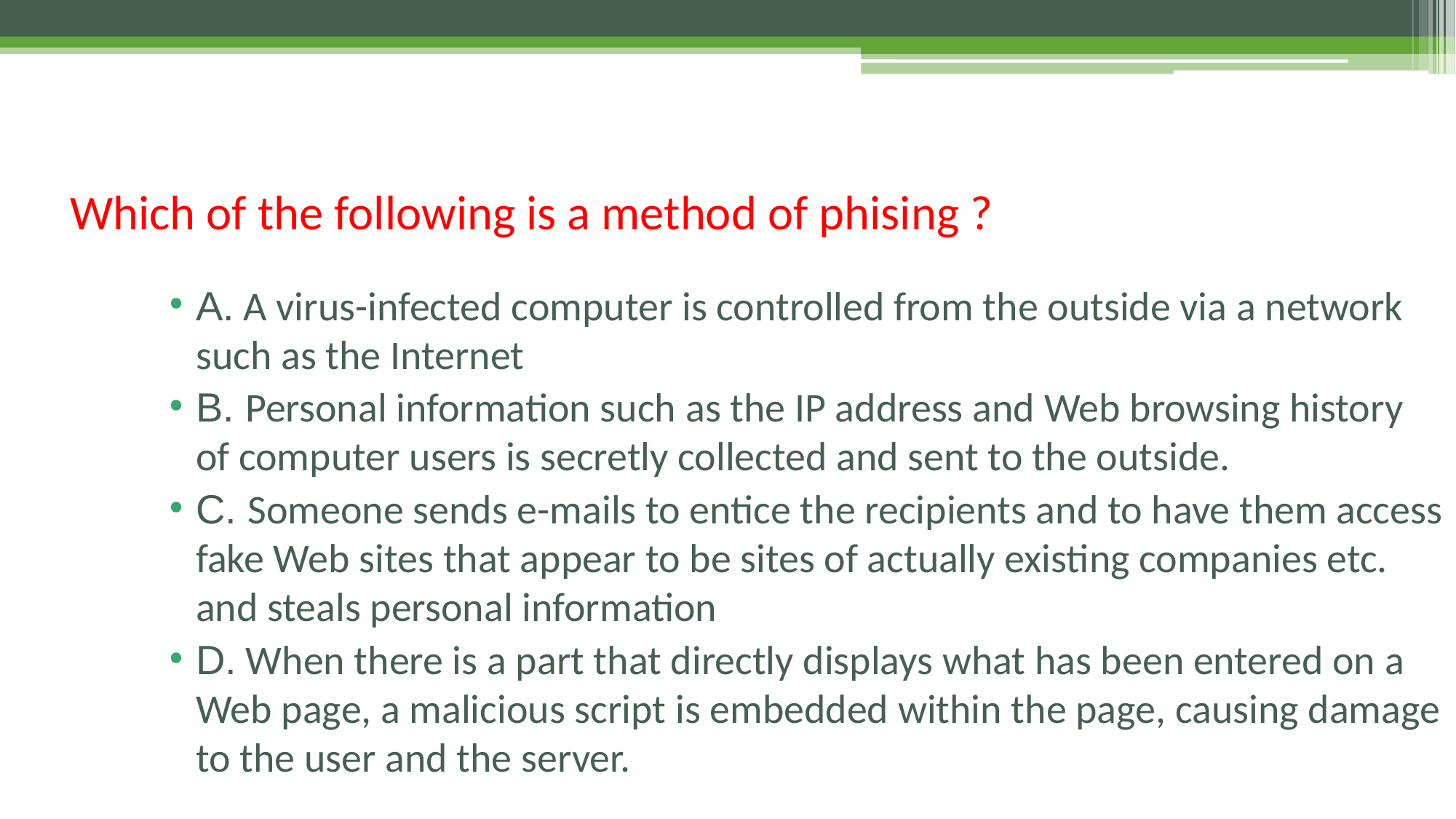

# Which of the following is a method of phising ?
A. A virus-infected computer is controlled from the outside via a network such as the Internet
B. Personal information such as the IP address and Web browsing history of computer users is secretly collected and sent to the outside.
C. Someone sends e-mails to entice the recipients and to have them access fake Web sites that appear to be sites of actually existing companies etc. and steals personal information
D. When there is a part that directly displays what has been entered on a Web page, a malicious script is embedded within the page, causing damage to the user and the server.